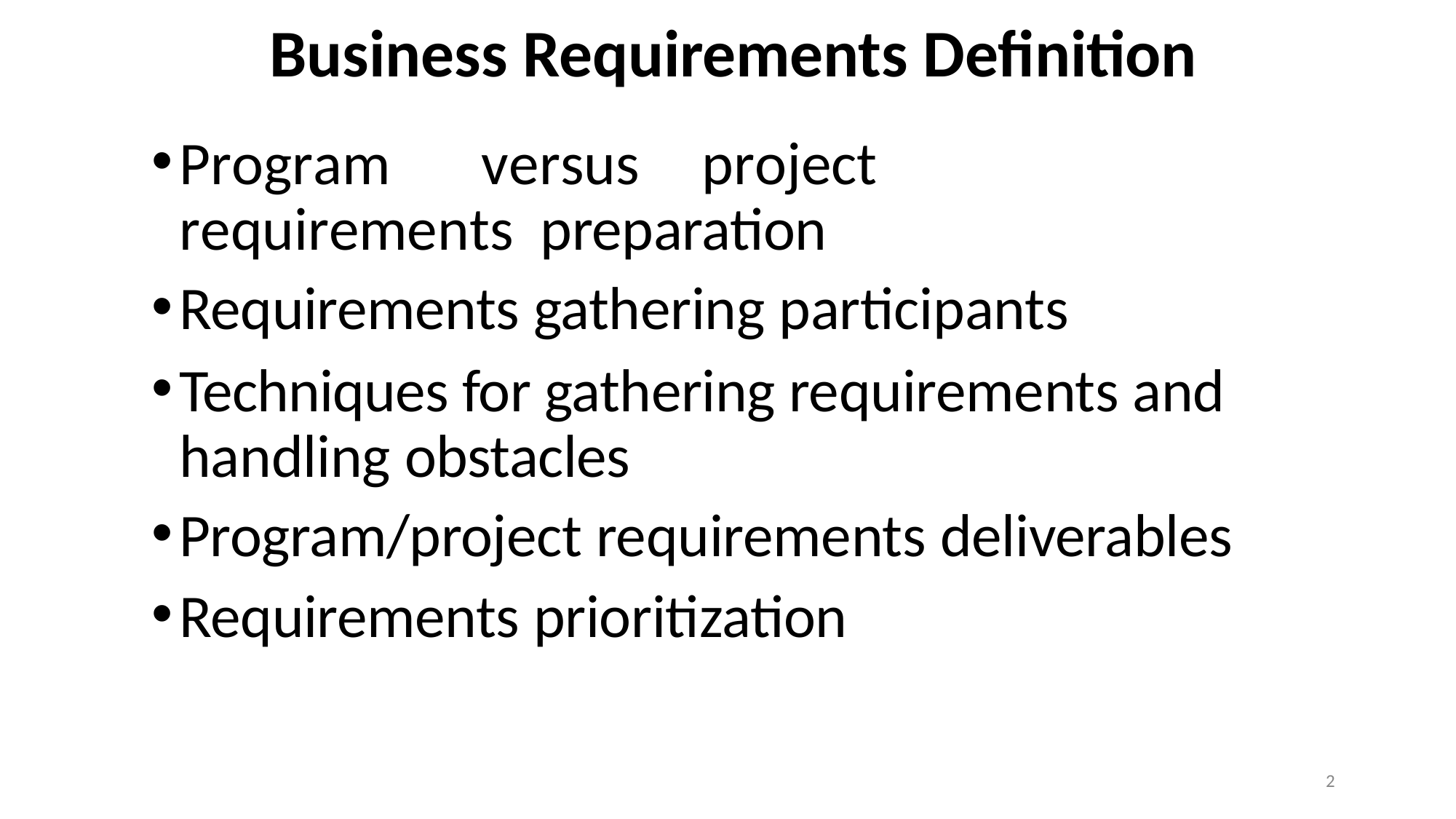

# Business Requirements Definition
Program	versus	project	requirements  preparation
Requirements gathering participants
Techniques for gathering requirements and  handling obstacles
Program/project requirements deliverables
Requirements prioritization
2